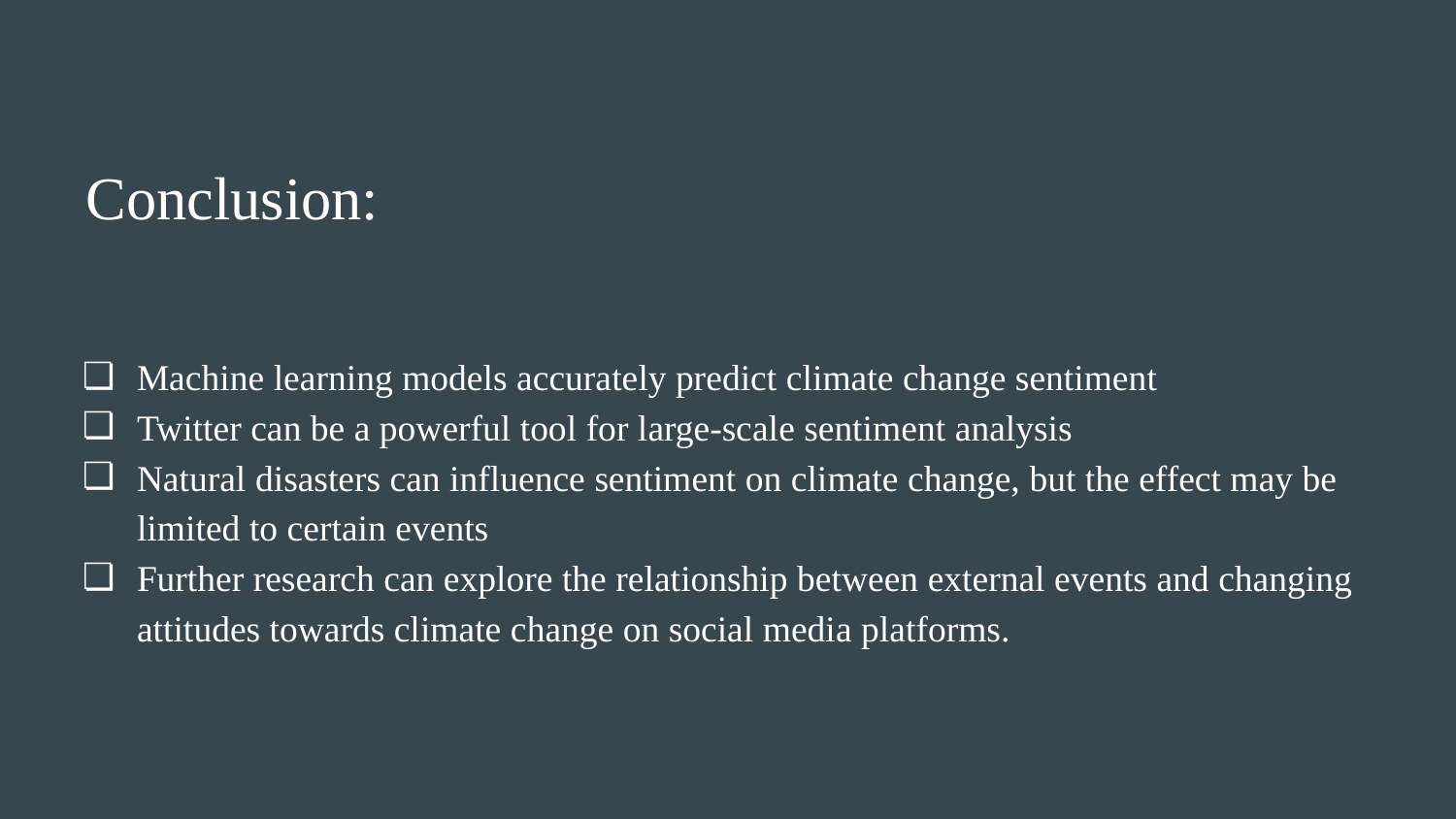

# Conclusion:

Machine learning models accurately predict climate change sentiment
Twitter can be a powerful tool for large-scale sentiment analysis
Natural disasters can influence sentiment on climate change, but the effect may be limited to certain events
Further research can explore the relationship between external events and changing attitudes towards climate change on social media platforms.